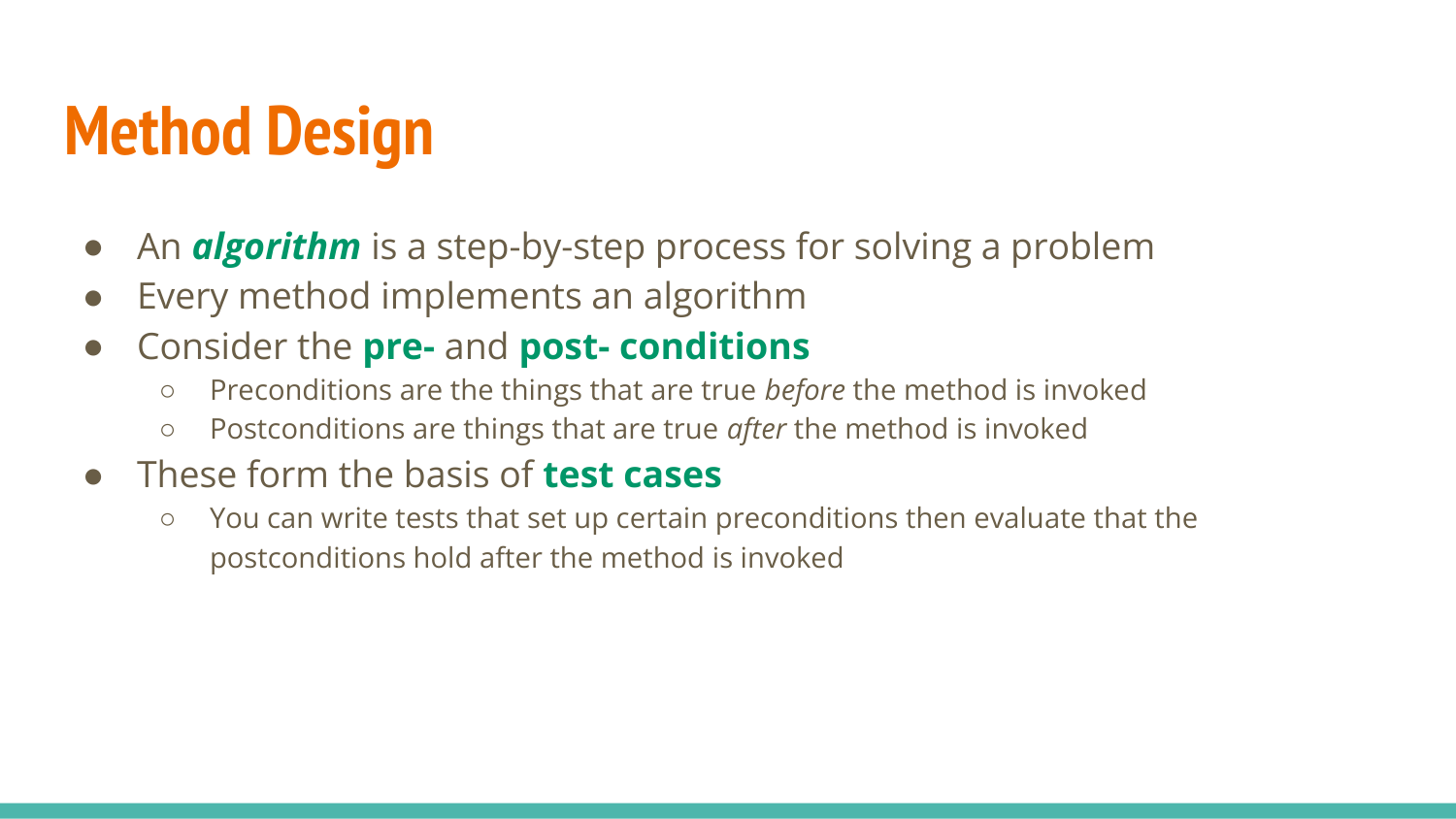

# Method Design
An algorithm is a step-by-step process for solving a problem
Every method implements an algorithm
Consider the pre- and post- conditions
Preconditions are the things that are true before the method is invoked
Postconditions are things that are true after the method is invoked
These form the basis of test cases
You can write tests that set up certain preconditions then evaluate that the postconditions hold after the method is invoked